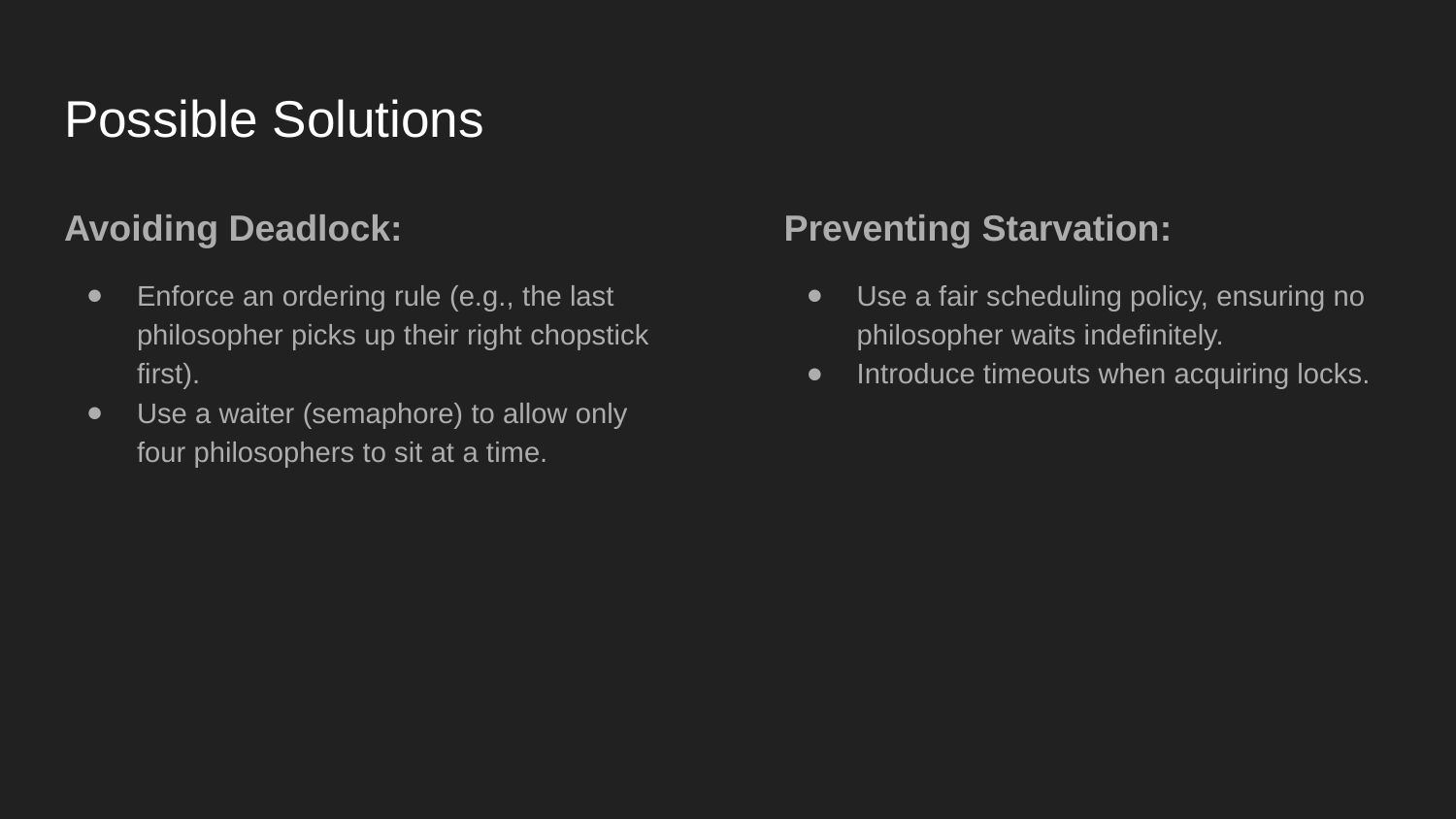

# Possible Solutions
Avoiding Deadlock:
Enforce an ordering rule (e.g., the last philosopher picks up their right chopstick first).
Use a waiter (semaphore) to allow only four philosophers to sit at a time.
Preventing Starvation:
Use a fair scheduling policy, ensuring no philosopher waits indefinitely.
Introduce timeouts when acquiring locks.